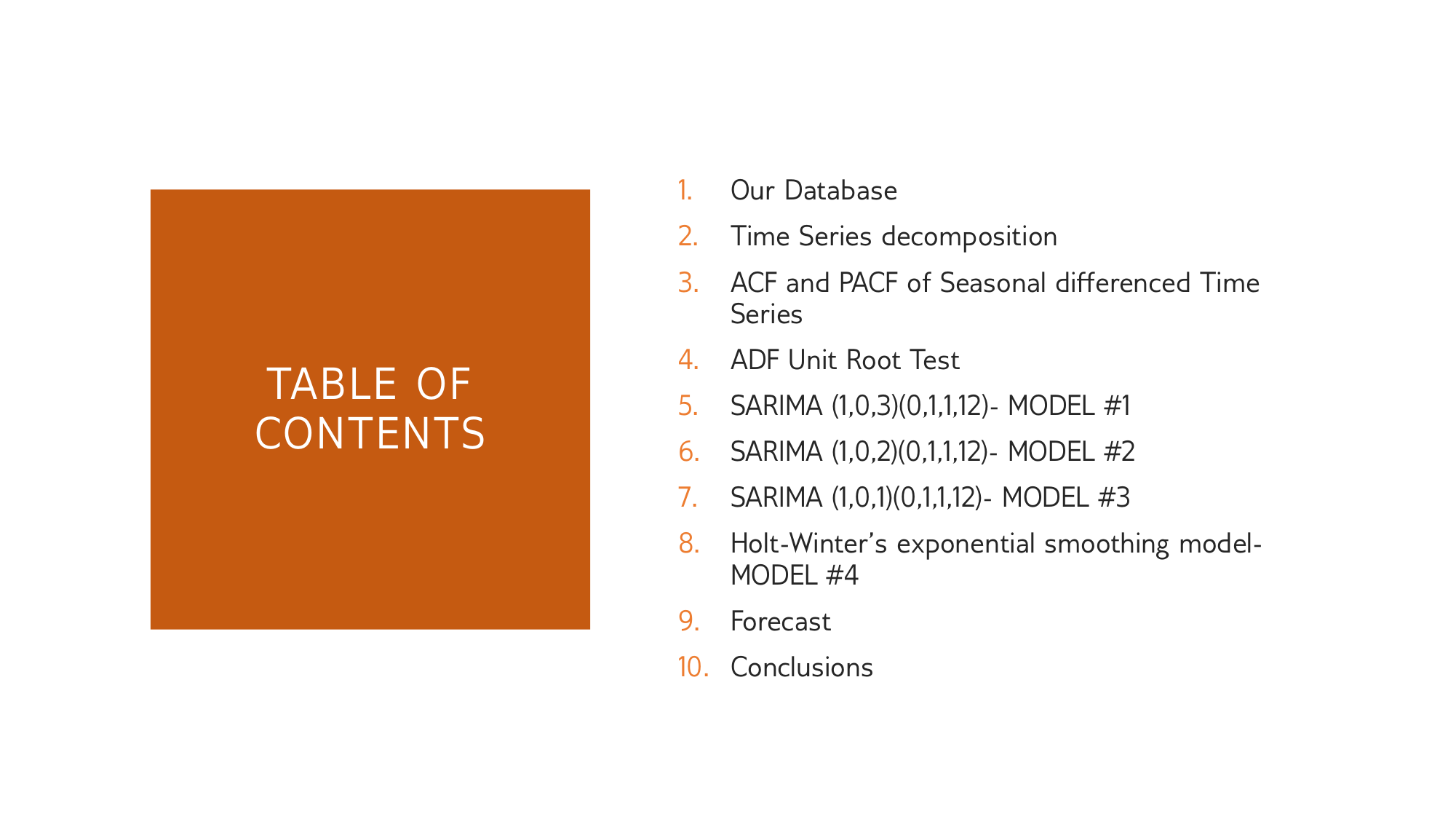

Our Database
Time Series decomposition
ACF and PACF of Seasonal differenced Time Series
ADF Unit Root Test
SARIMA (1,0,3)(0,1,1,12)- MODEL #1
SARIMA (1,0,2)(0,1,1,12)- MODEL #2
SARIMA (1,0,1)(0,1,1,12)- MODEL #3
Holt-Winter’s exponential smoothing model- MODEL #4
Forecast
Conclusions
# TABLE OF CONTENTS